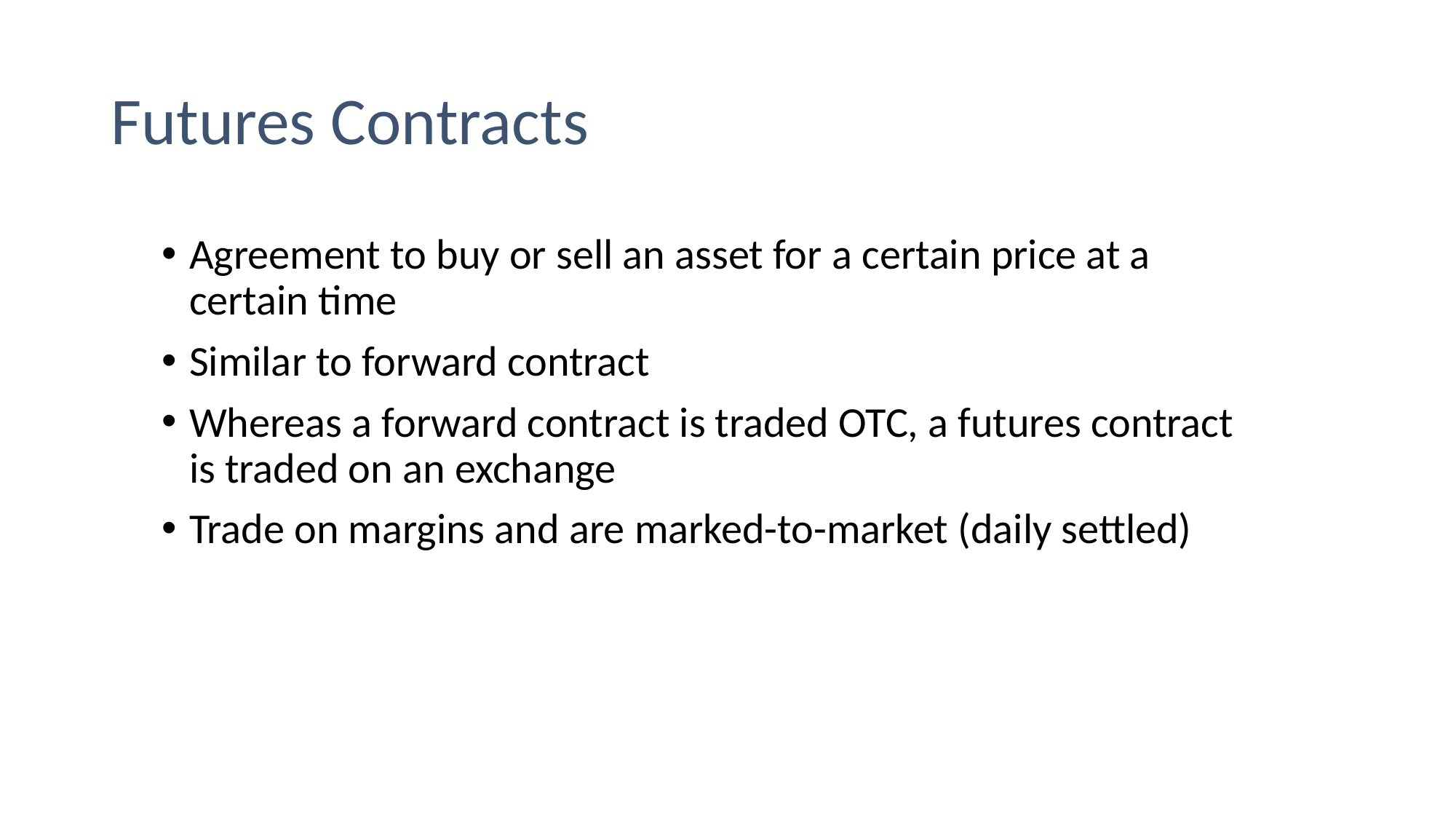

# Futures Contracts
Agreement to buy or sell an asset for a certain price at a certain time
Similar to forward contract
Whereas a forward contract is traded OTC, a futures contract is traded on an exchange
Trade on margins and are marked-to-market (daily settled)